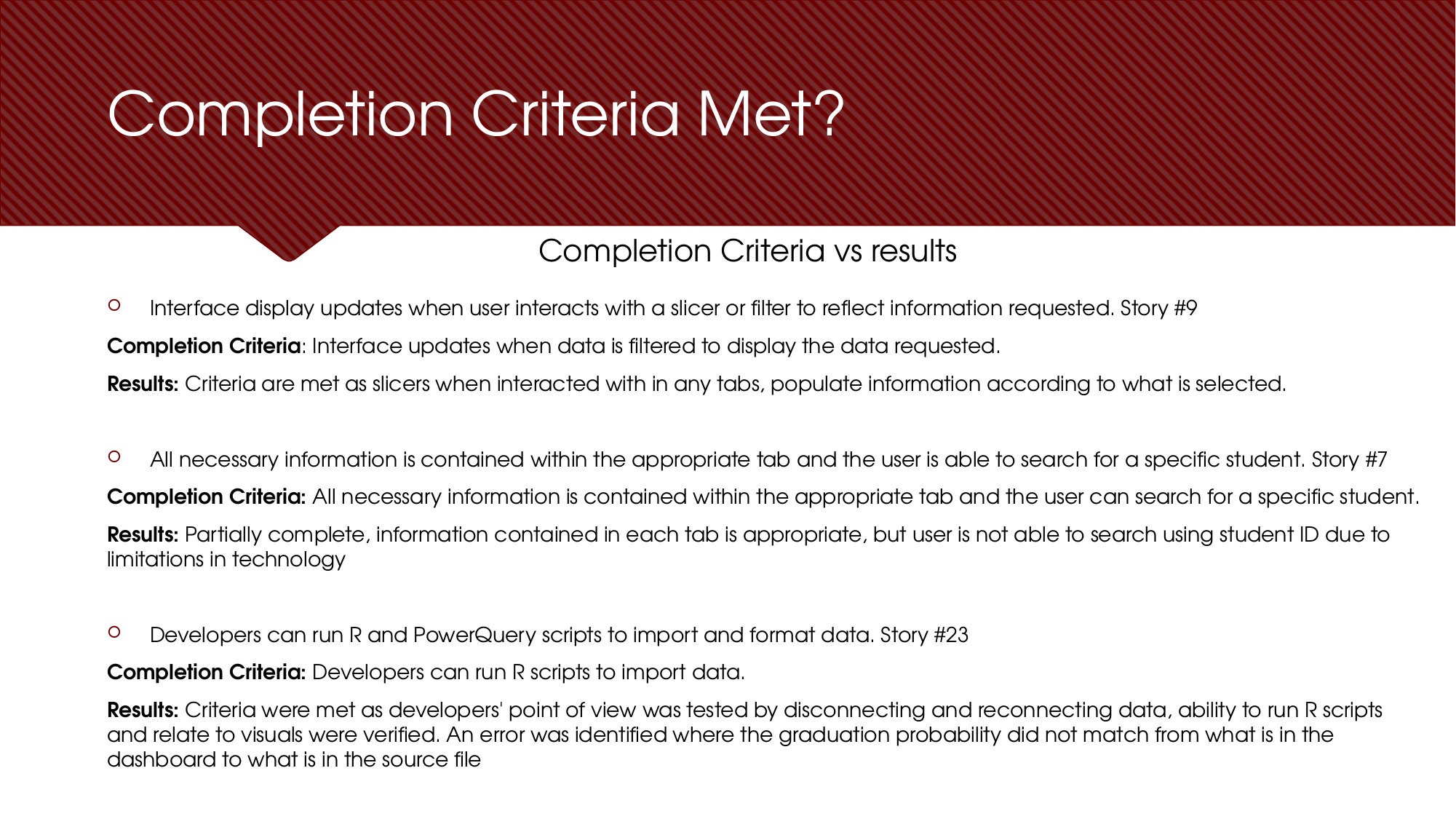

# Completion Criteria Met?
Completion Criteria vs results
Interface display updates when user interacts with a slicer or filter to reflect information requested. Story #9
Completion Criteria: Interface updates when data is filtered to display the data requested.
Results: Criteria are met as slicers when interacted with in any tabs, populate information according to what is selected.

All necessary information is contained within the appropriate tab and the user is able to search for a specific student. Story #7
Completion Criteria: All necessary information is contained within the appropriate tab and the user can search for a specific student.
Results: Partially complete, information contained in each tab is appropriate, but user is not able to search using student ID due to limitations in technology

Developers can run R and PowerQuery scripts to import and format data. Story #23
Completion Criteria: Developers can run R scripts to import data.
Results: Criteria were met as developers' point of view was tested by disconnecting and reconnecting data, ability to run R scripts and relate to visuals were verified. An error was identified where the graduation probability did not match from what is in the dashboard to what is in the source file